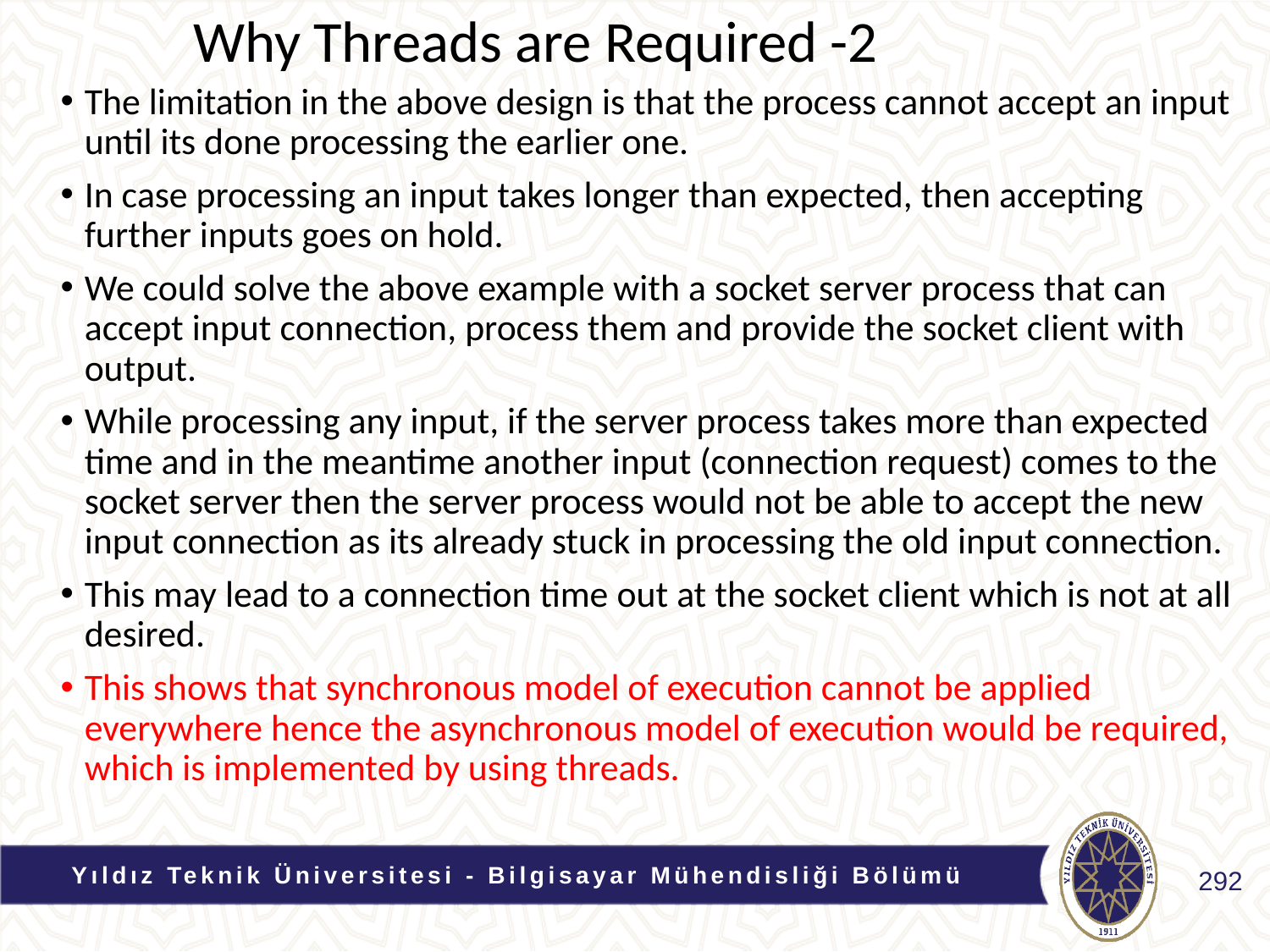

# Why Threads are Required -2
The limitation in the above design is that the process cannot accept an input until its done processing the earlier one.
In case processing an input takes longer than expected, then accepting further inputs goes on hold.
We could solve the above example with a socket server process that can accept input connection, process them and provide the socket client with output.
While processing any input, if the server process takes more than expected time and in the meantime another input (connection request) comes to the socket server then the server process would not be able to accept the new input connection as its already stuck in processing the old input connection.
This may lead to a connection time out at the socket client which is not at all desired.
This shows that synchronous model of execution cannot be applied everywhere hence the asynchronous model of execution would be required, which is implemented by using threads.
Yıldız Teknik Üniversitesi - Bilgisayar Mühendisliği Bölümü
292